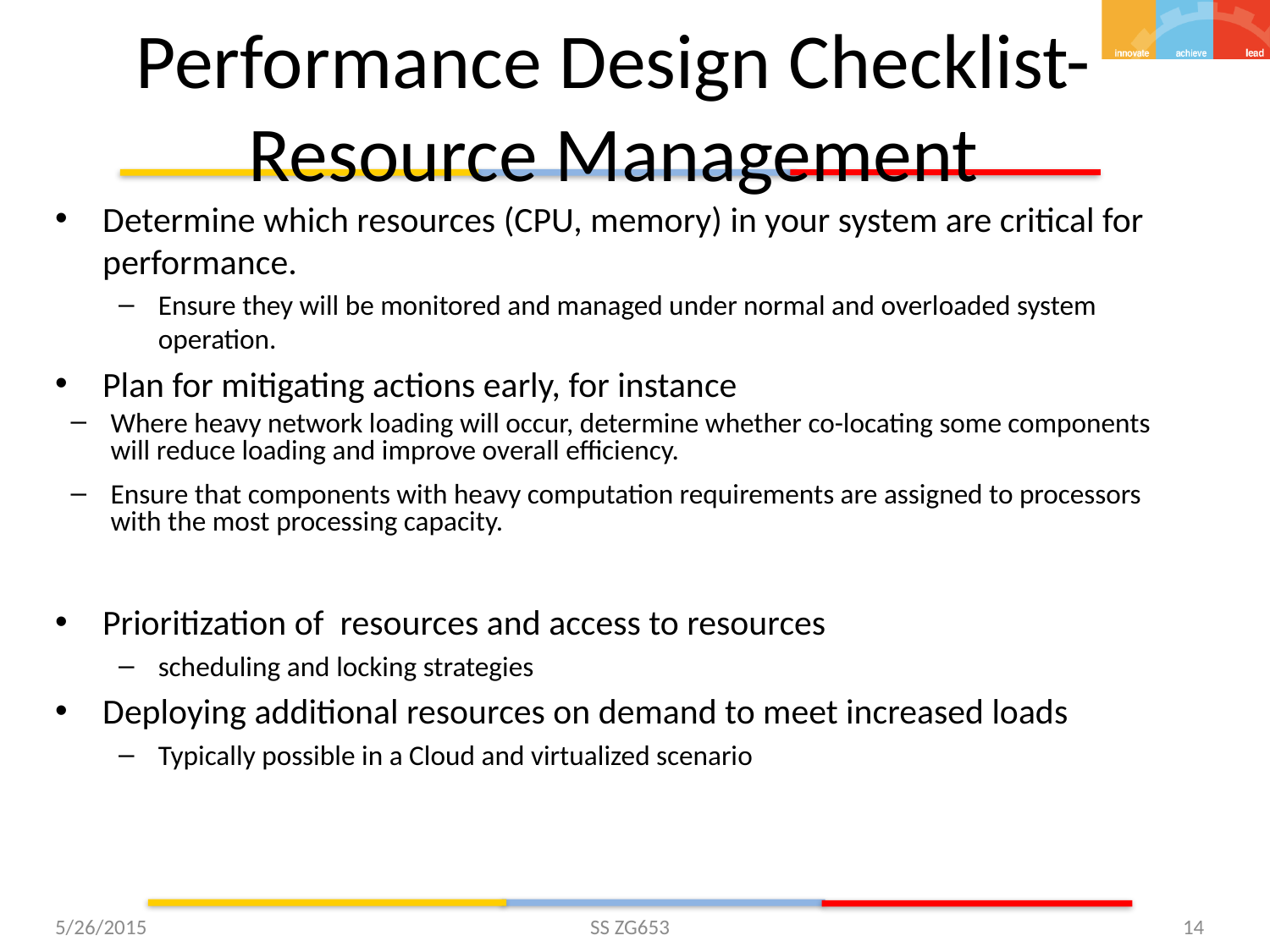

# Performance Design Checklist- Resource Management
Determine which resources (CPU, memory) in your system are critical for performance.
Ensure they will be monitored and managed under normal and overloaded system operation.
Plan for mitigating actions early, for instance
Where heavy network loading will occur, determine whether co-locating some components will reduce loading and improve overall efficiency.
Ensure that components with heavy computation requirements are assigned to processors with the most processing capacity.

Prioritization of  resources and access to resources
scheduling and locking strategies
Deploying additional resources on demand to meet increased loads
Typically possible in a Cloud and virtualized scenario
5/26/2015
SS ZG653
14